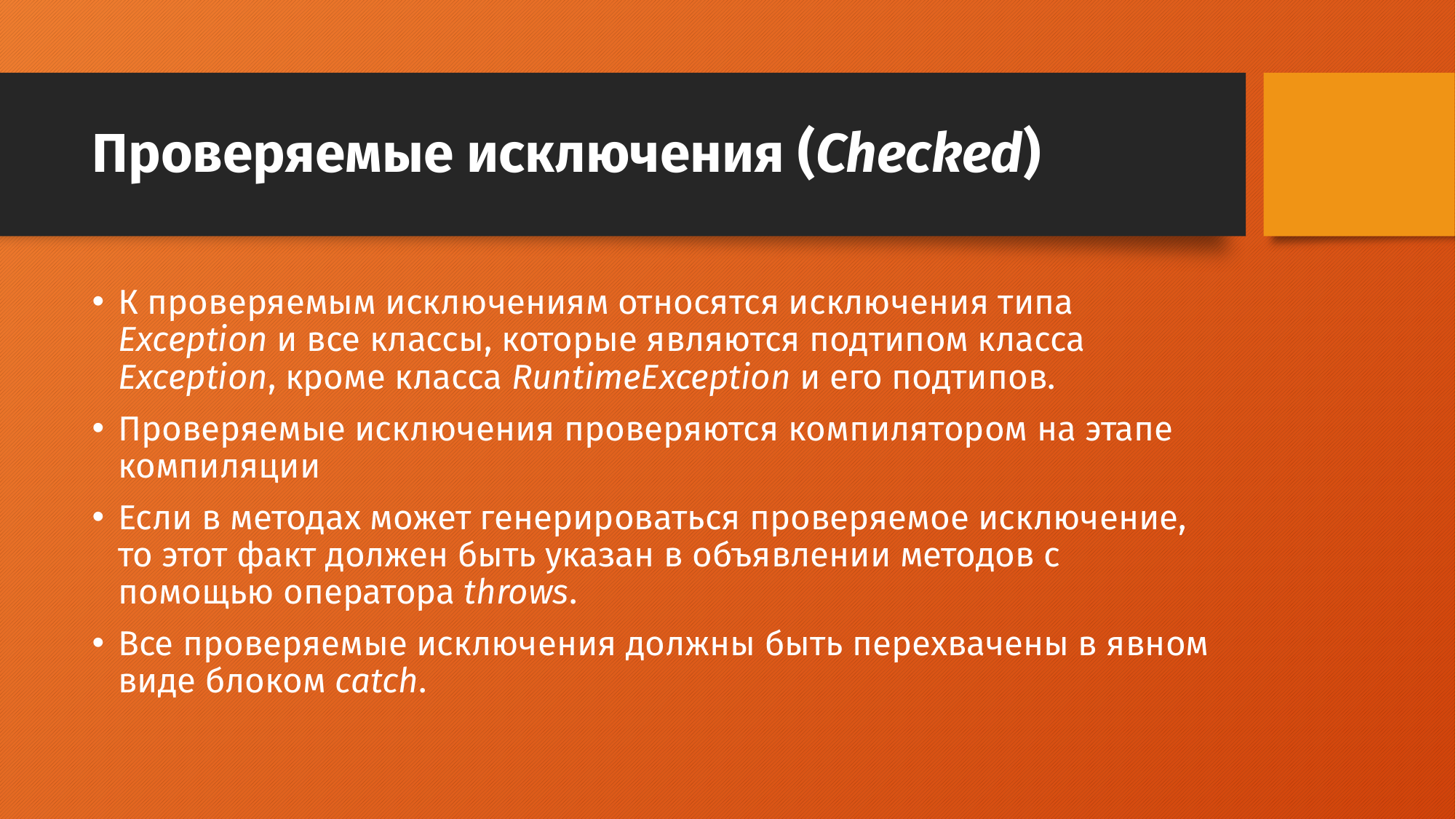

# Проверяемые исключения (Checked)
К проверяемым исключениям относятся исключения типа Exception и все классы, которые являются подтипом класса Exception, кроме класса RuntimeException и его подтипов.
Проверяемые исключения проверяются компилятором на этапе компиляции
Если в методах может генерироваться проверяемое исключение, то этот факт должен быть указан в объявлении методов с помощью оператора throws.
Все проверяемые исключения должны быть перехвачены в явном виде блоком catch.